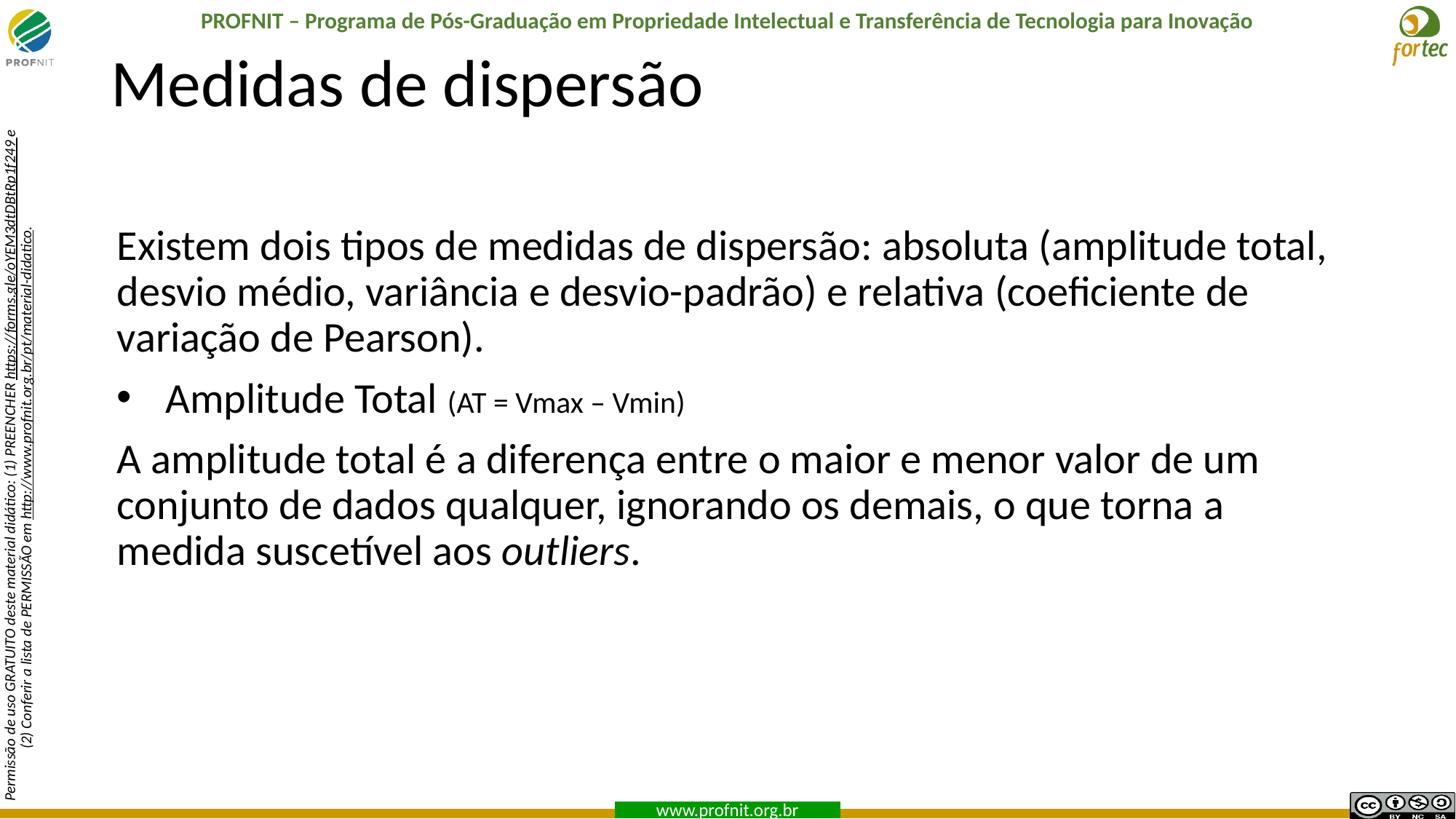

# Medidas de dispersão
Existem dois tipos de medidas de dispersão: absoluta (amplitude total, desvio médio, variância e desvio-padrão) e relativa (coeficiente de variação de Pearson).
Amplitude Total (AT = Vmax – Vmin)
A amplitude total é a diferença entre o maior e menor valor de um conjunto de dados qualquer, ignorando os demais, o que torna a medida suscetível aos outliers.